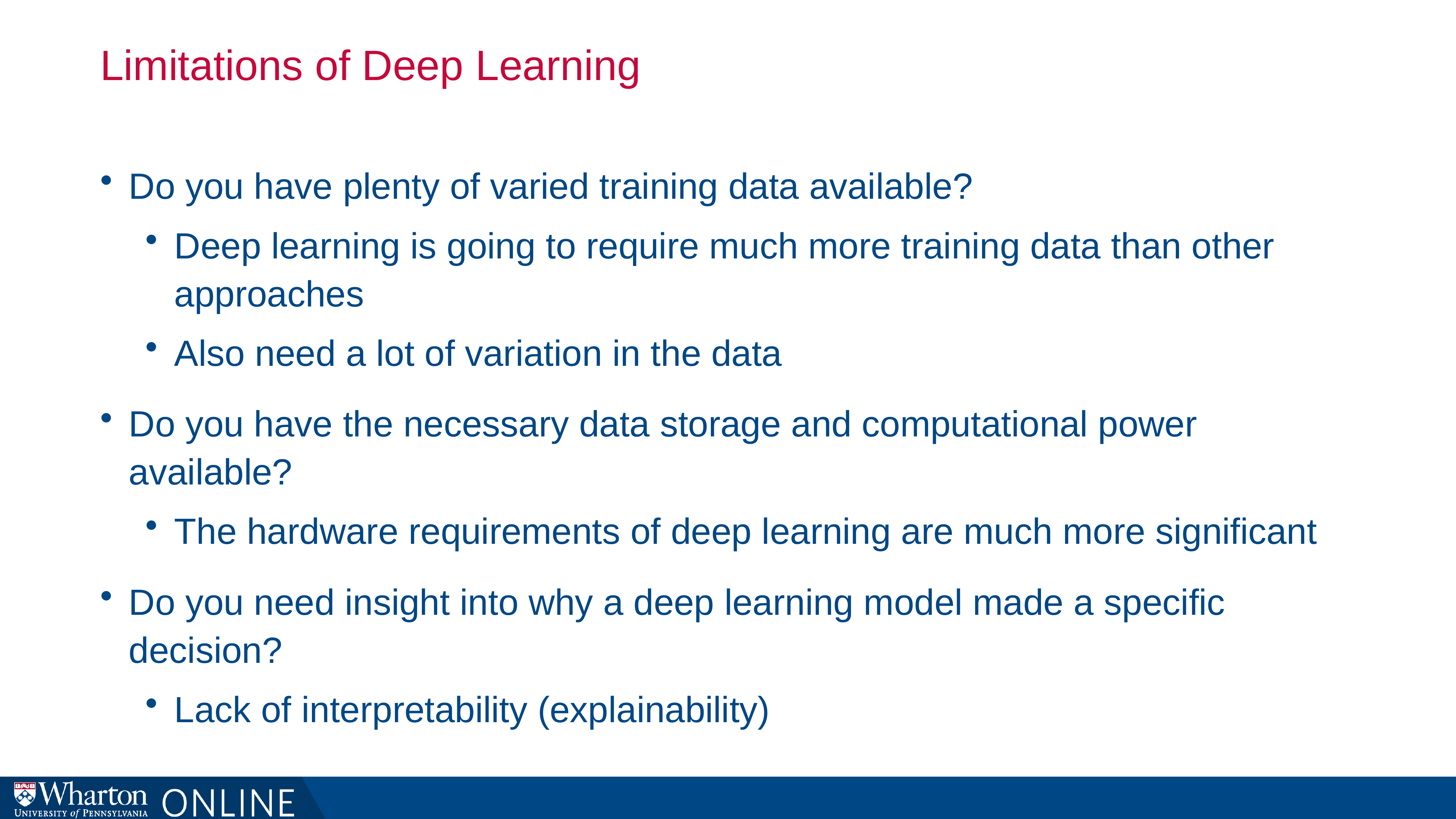

# Limitations of Deep Learning
Do you have plenty of varied training data available?
Deep learning is going to require much more training data than other approaches
Also need a lot of variation in the data
Do you have the necessary data storage and computational power available?
The hardware requirements of deep learning are much more significant
Do you need insight into why a deep learning model made a specific decision?
Lack of interpretability (explainability)